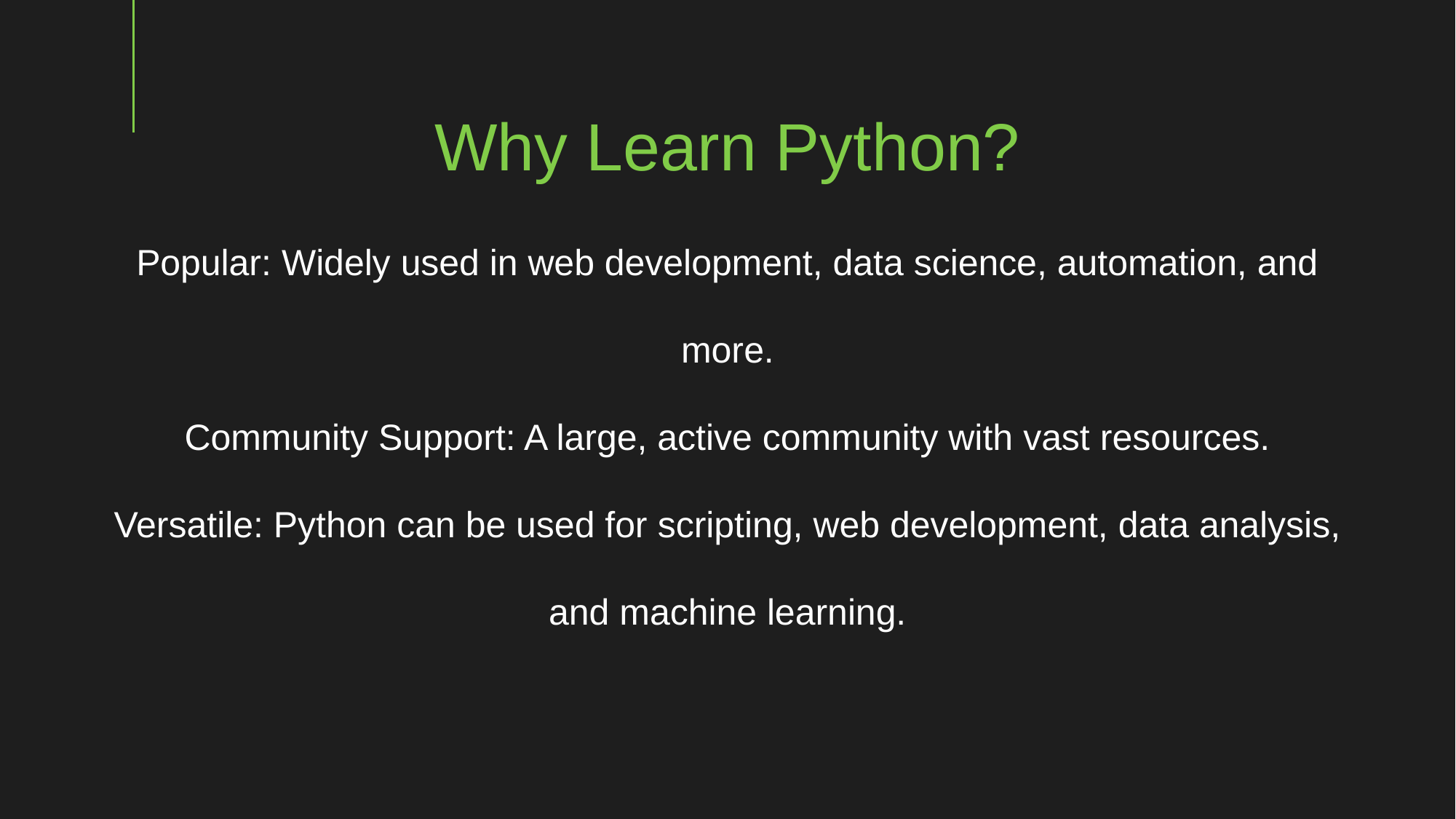

Why Learn Python?
Popular: Widely used in web development, data science, automation, and more.
Community Support: A large, active community with vast resources.
Versatile: Python can be used for scripting, web development, data analysis, and machine learning.